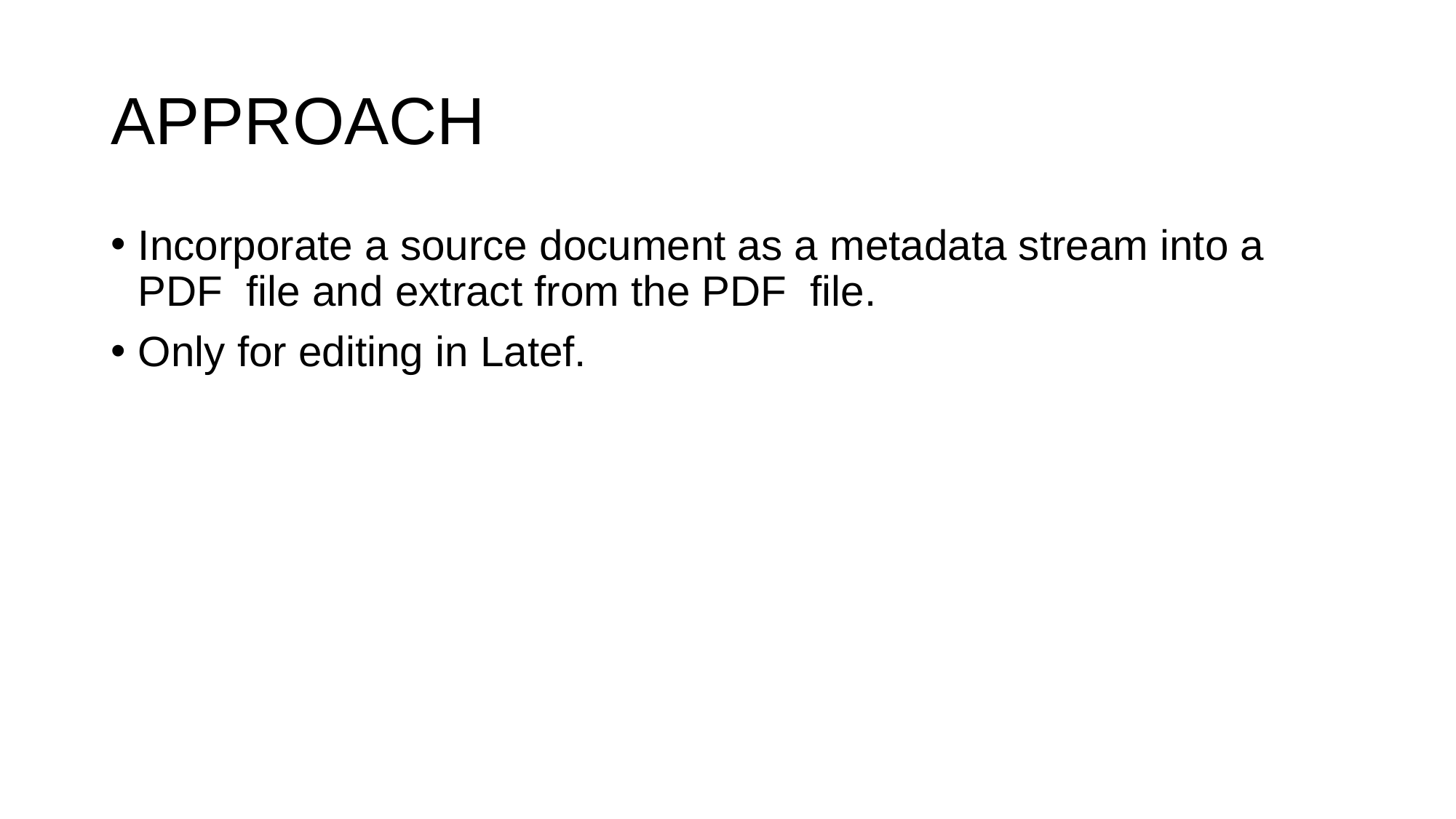

# APPROACH
Incorporate a source document as a metadata stream into a PDF  file and extract from the PDF  file.
Only for editing in Latef.